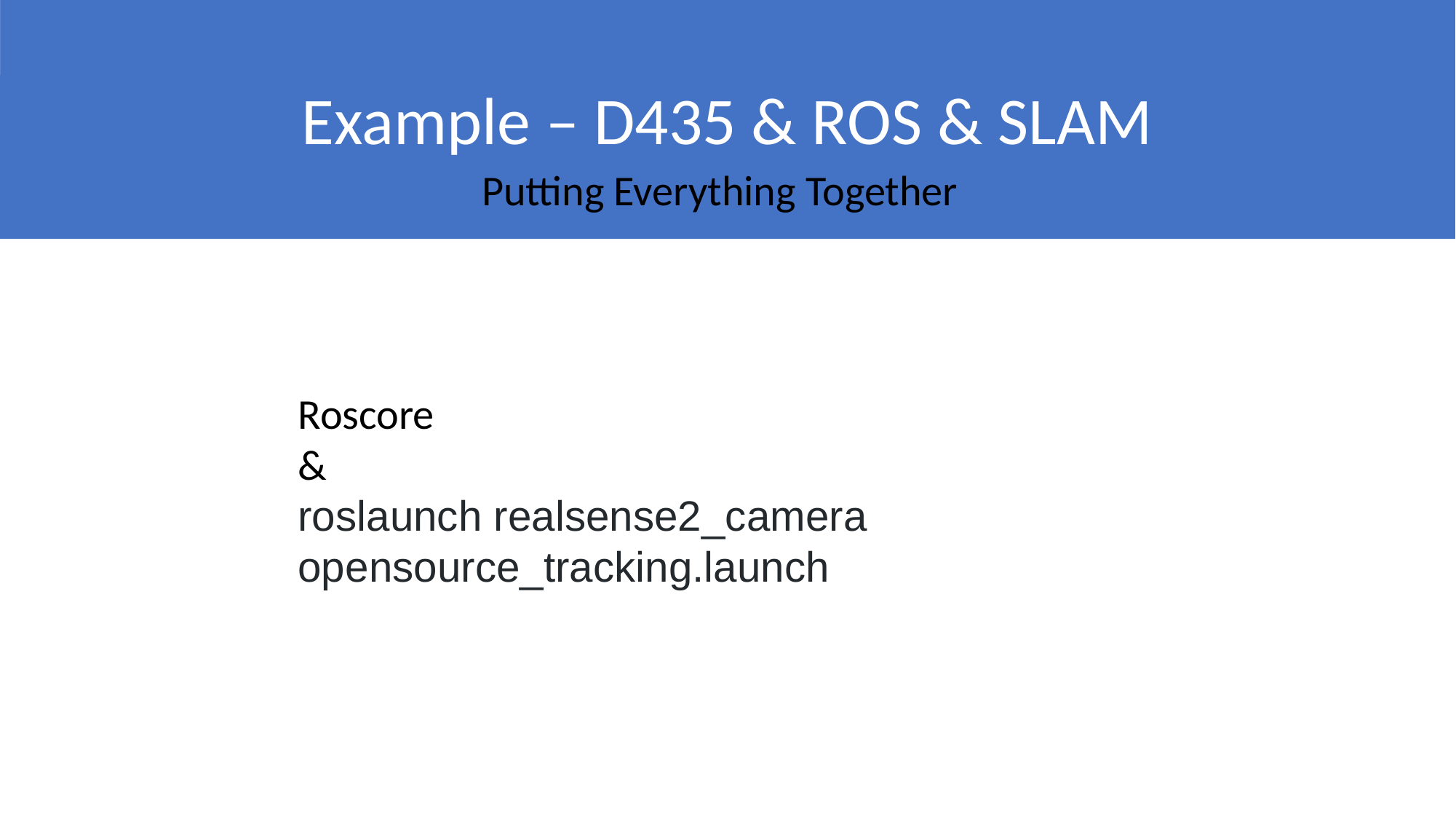

# Example – D435 & ROS & SLAM
Putting Everything Together
Roscore
&
roslaunch realsense2_camera opensource_tracking.launch